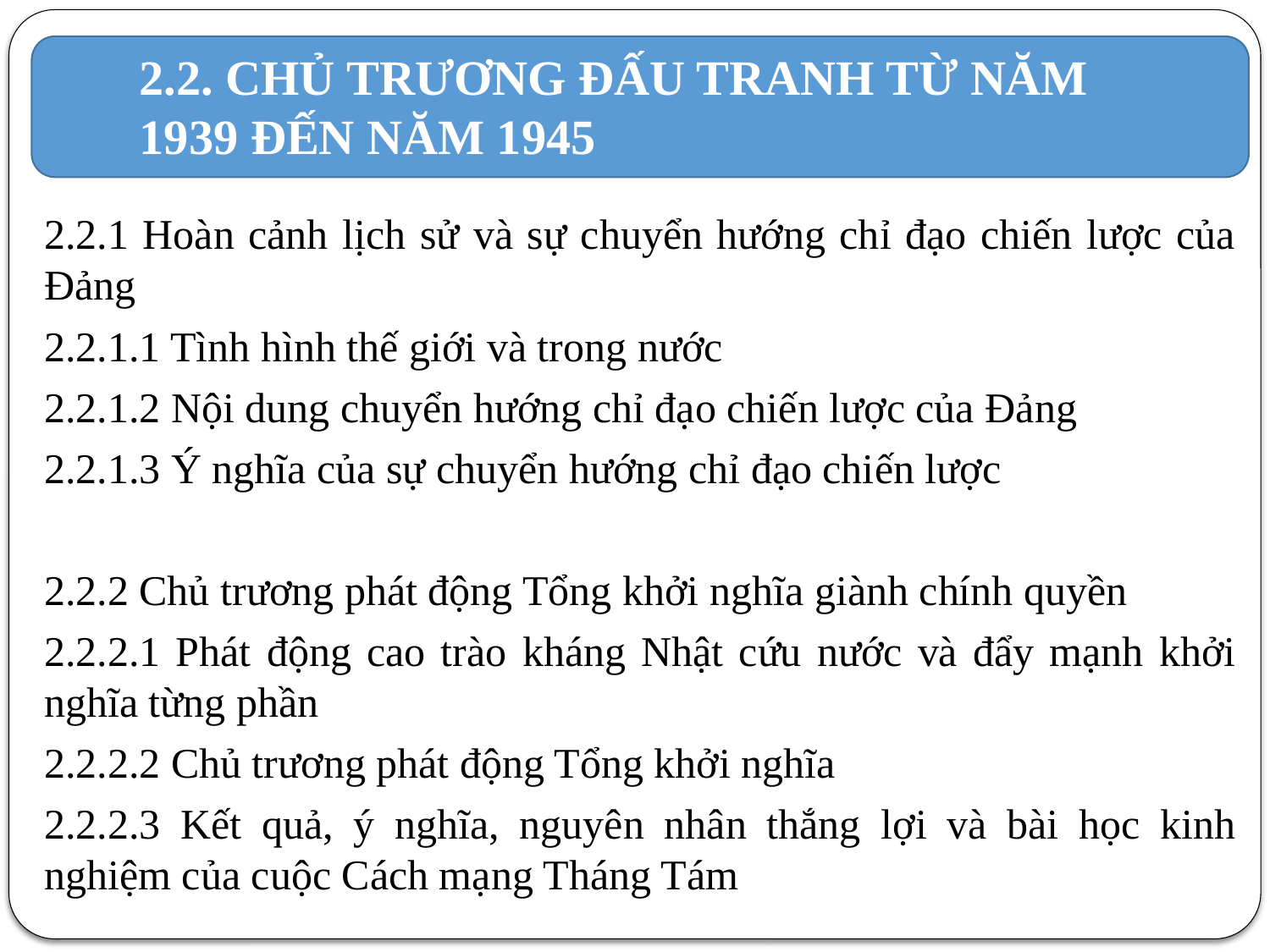

# 2.2. CHỦ TRƯƠNG ĐẤU TRANH TỪ NĂM 1939 ĐẾN NĂM 1945
2.2.1 Hoàn cảnh lịch sử và sự chuyển hướng chỉ đạo chiến lược của Đảng
2.2.1.1 Tình hình thế giới và trong nước
2.2.1.2 Nội dung chuyển hướng chỉ đạo chiến lược của Đảng
2.2.1.3 Ý nghĩa của sự chuyển hướng chỉ đạo chiến lược

2.2.2 Chủ trương phát động Tổng khởi nghĩa giành chính quyền
2.2.2.1 Phát động cao trào kháng Nhật cứu nước và đẩy mạnh khởi nghĩa từng phần
2.2.2.2 Chủ trương phát động Tổng khởi nghĩa
2.2.2.3 Kết quả, ý nghĩa, nguyên nhân thắng lợi và bài học kinh nghiệm của cuộc Cách mạng Tháng Tám